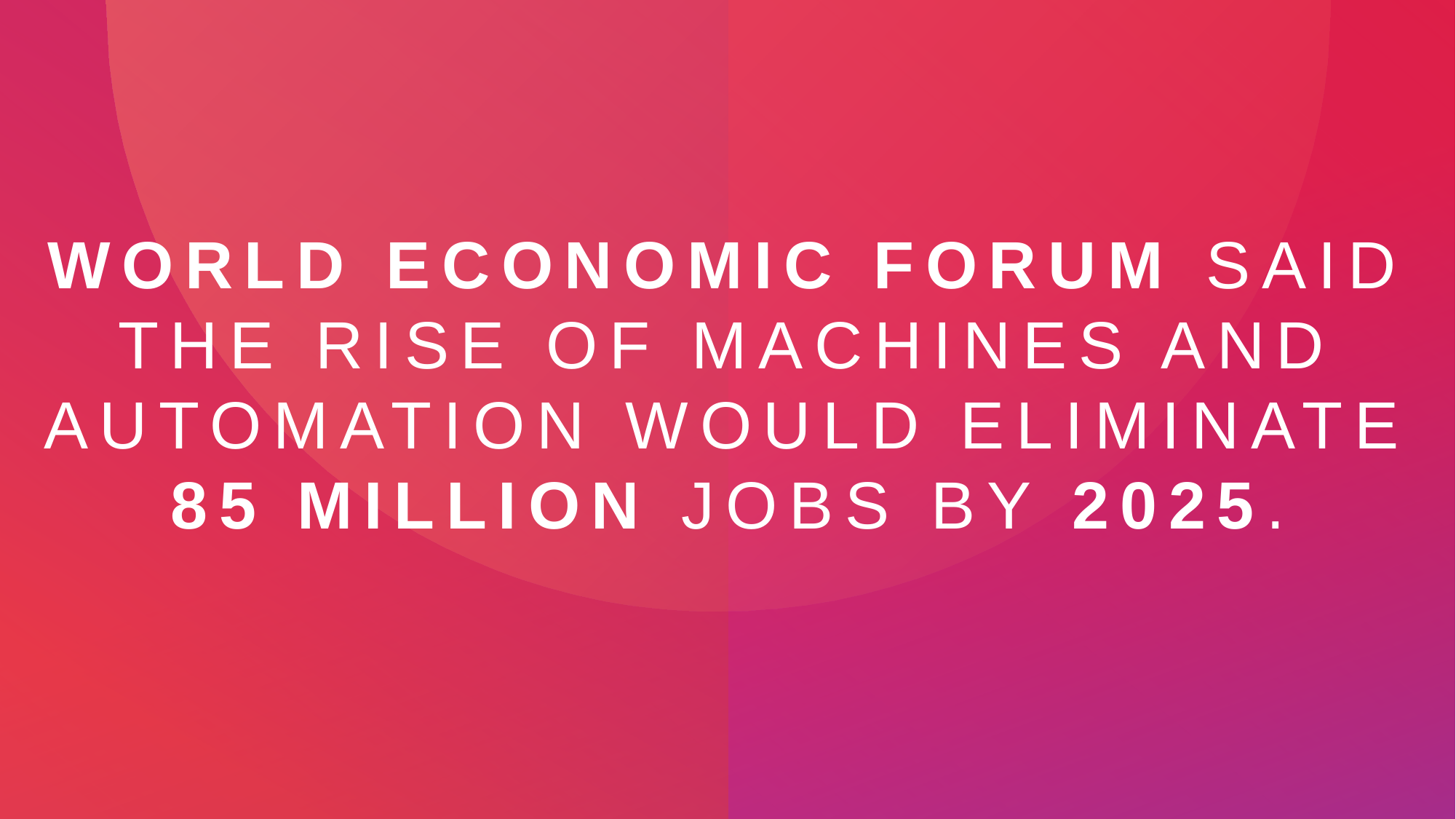

# World Economic Forum said the rise of machines and automation would eliminate 85 million jobs by 2025.